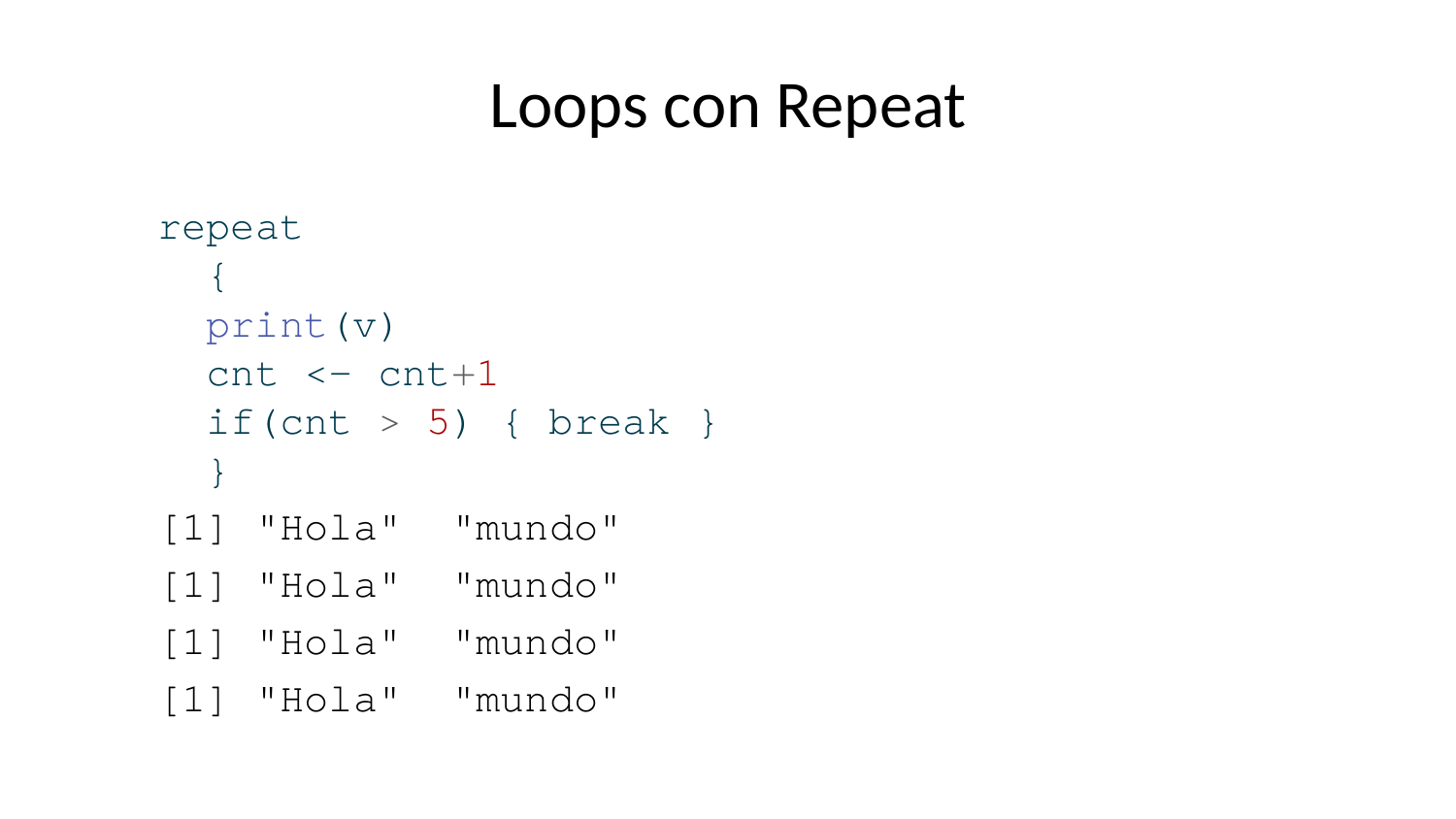

# Loops con Repeat
repeat
  {
  print(v)
  cnt <- cnt+1
  if(cnt > 5) { break }
  }
[1] "Hola"  "mundo"
[1] "Hola"  "mundo"
[1] "Hola"  "mundo"
[1] "Hola"  "mundo"